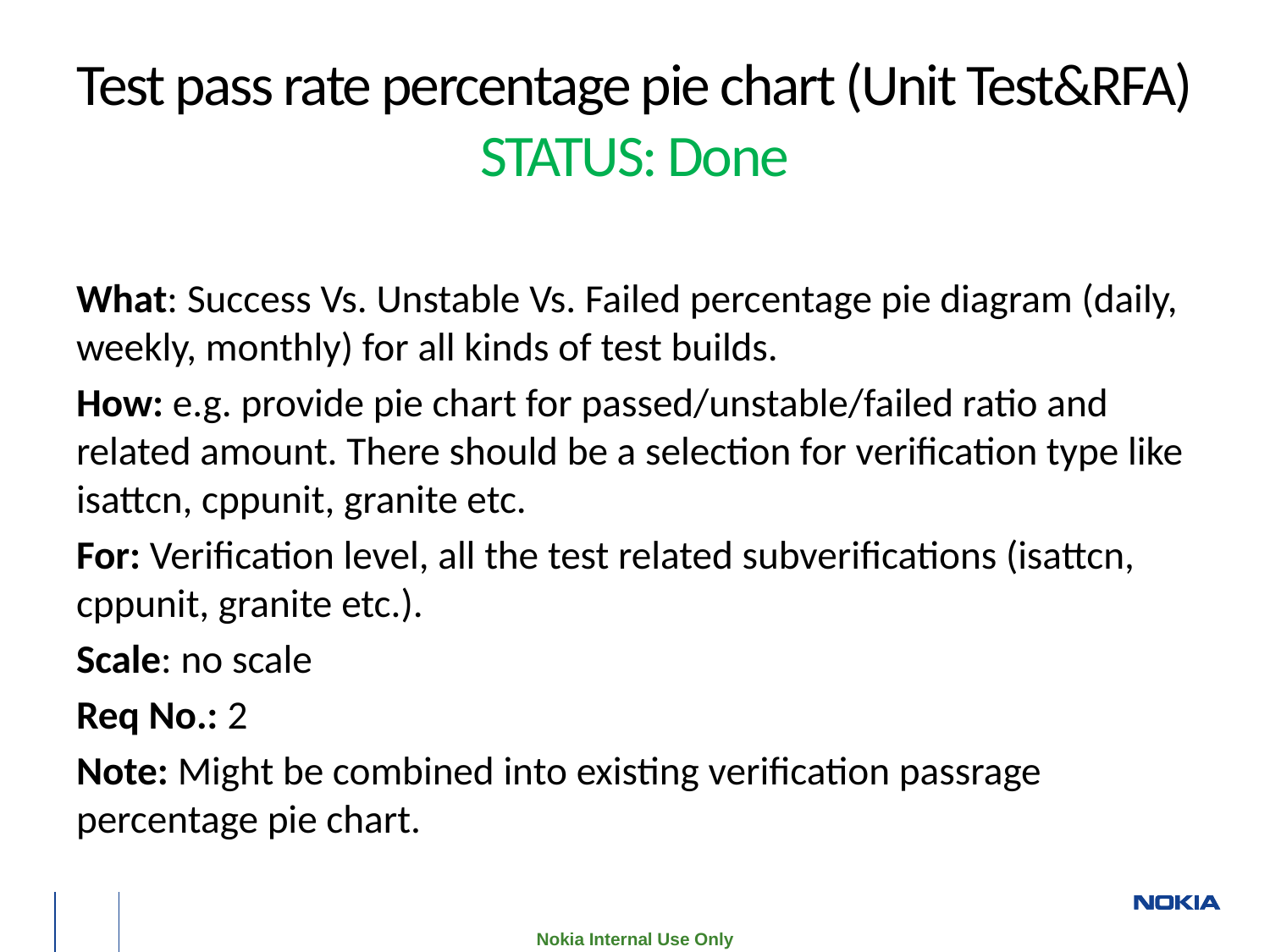

# Test pass rate percentage pie chart (Unit Test&RFA) STATUS: Done
What: Success Vs. Unstable Vs. Failed percentage pie diagram (daily, weekly, monthly) for all kinds of test builds.
How: e.g. provide pie chart for passed/unstable/failed ratio and related amount. There should be a selection for verification type like isattcn, cppunit, granite etc.
For: Verification level, all the test related subverifications (isattcn, cppunit, granite etc.).
Scale: no scale
Req No.: 2
Note: Might be combined into existing verification passrage percentage pie chart.